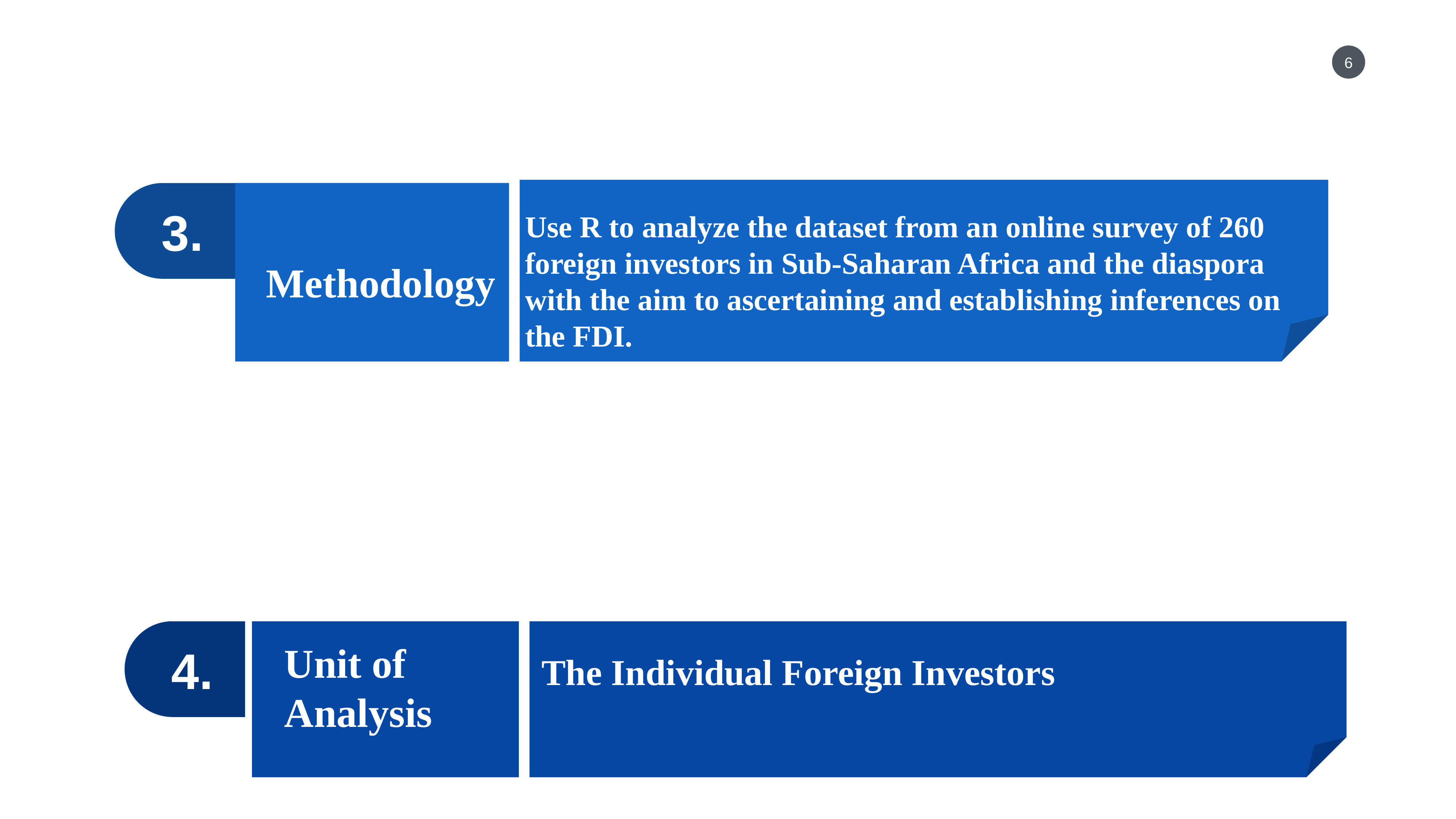

Problem of Practice

Use R to analyze the dataset from an online survey of 260 foreign investors in Sub-Saharan Africa and the diaspora with the aim to ascertaining and establishing inferences on the FDI.

3.
Methodology
4.

Unit of Analysis
4.
The Individual Foreign Investors